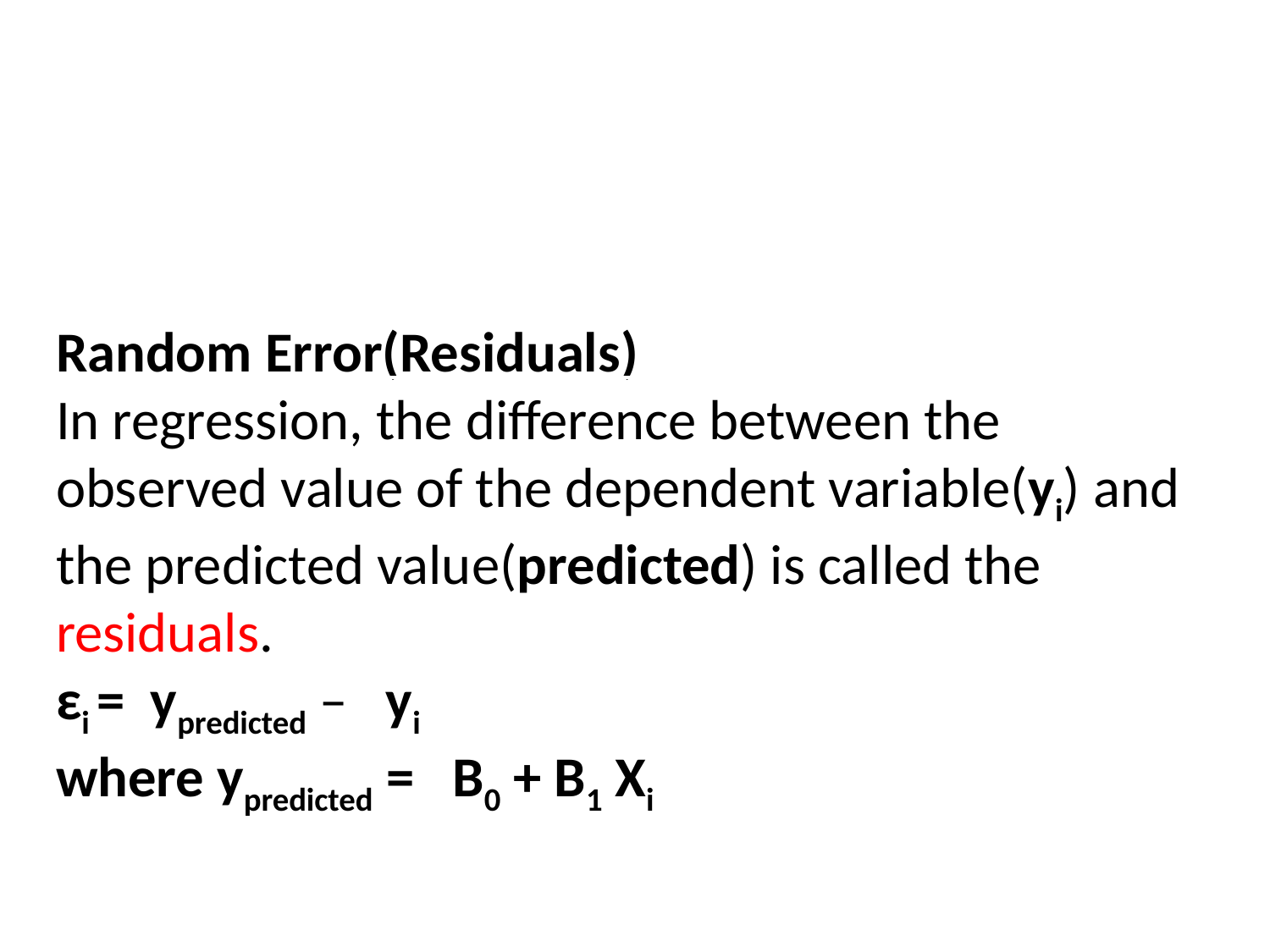

Random Error(Residuals)
In regression, the difference between the observed value of the dependent variable(yi) and the predicted value(predicted) is called the residuals.
εi =  ypredicted –   yi
where ypredicted =   B0 + B1 Xi